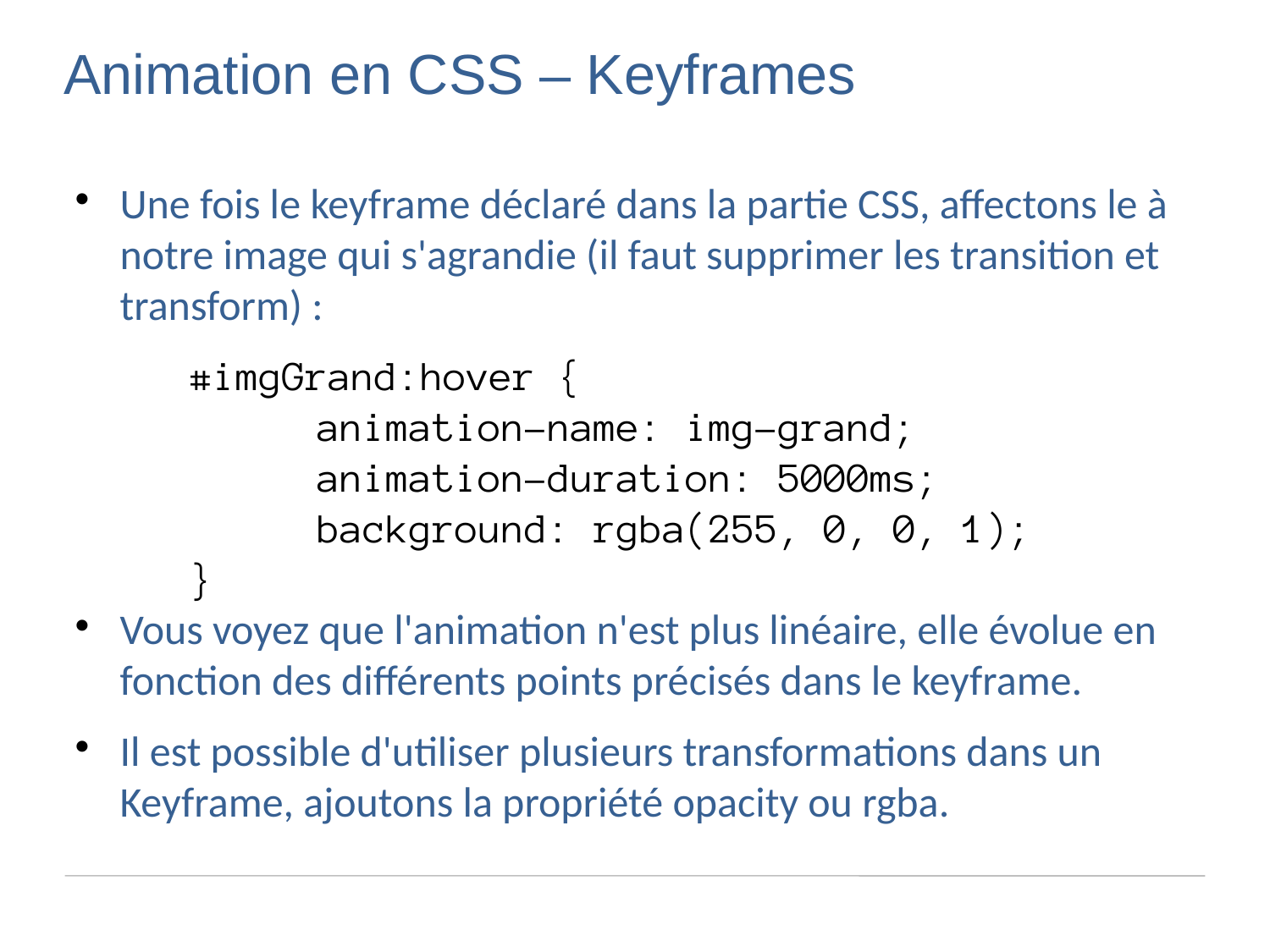

Animation en CSS – Keyframes
Une fois le keyframe déclaré dans la partie CSS, affectons le à notre image qui s'agrandie (il faut supprimer les transition et transform) :
	#imgGrand:hover {
    		animation-name: img-grand;
    		animation-duration: 5000ms;
    		background: rgba(255, 0, 0, 1);
	}
Vous voyez que l'animation n'est plus linéaire, elle évolue en fonction des différents points précisés dans le keyframe.
Il est possible d'utiliser plusieurs transformations dans un Keyframe, ajoutons la propriété opacity ou rgba.